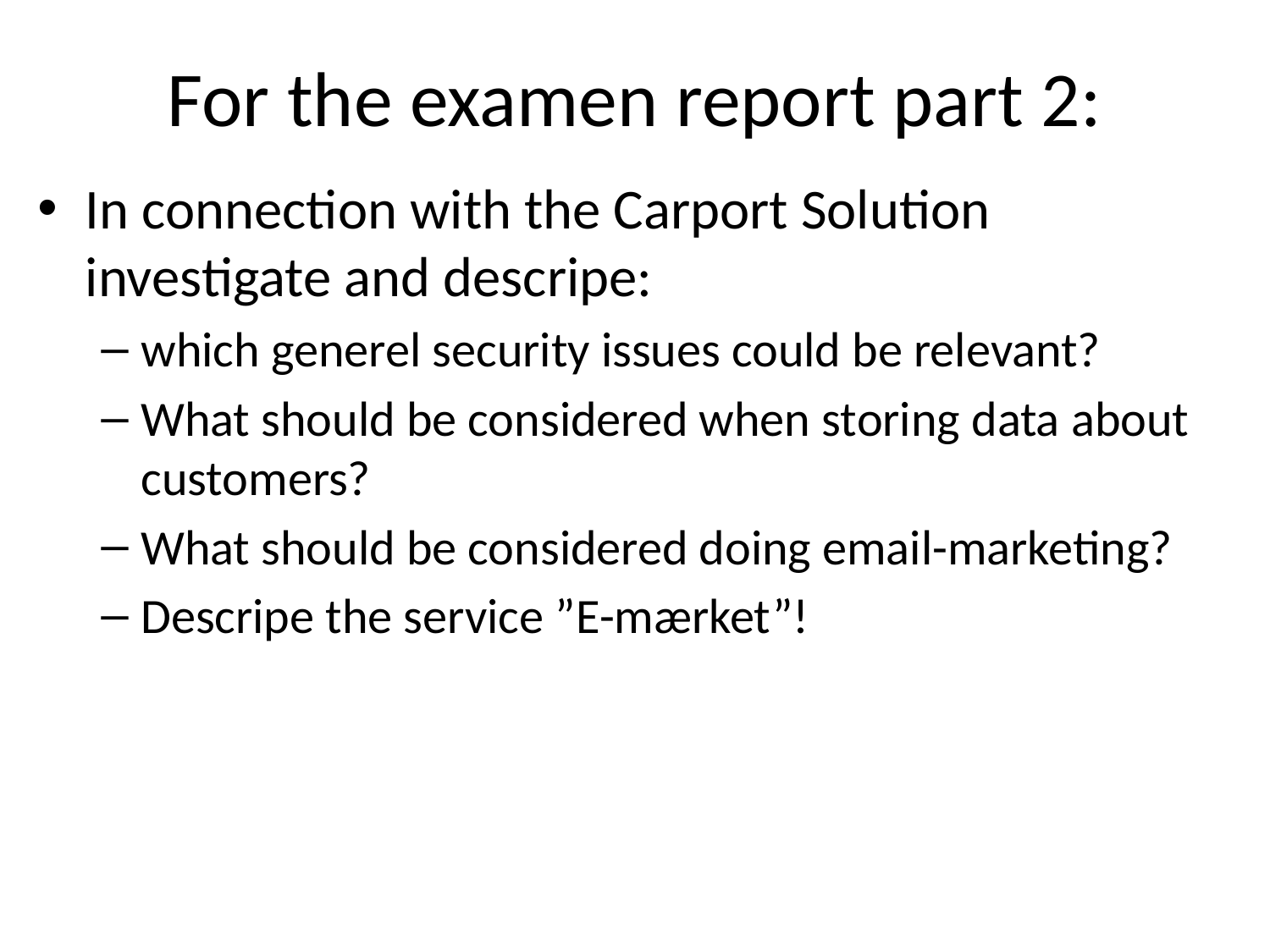

# For the examen report part 2:
In connection with the Carport Solution investigate and descripe:
which generel security issues could be relevant?
What should be considered when storing data about customers?
What should be considered doing email-marketing?
Descripe the service ”E-mærket”!